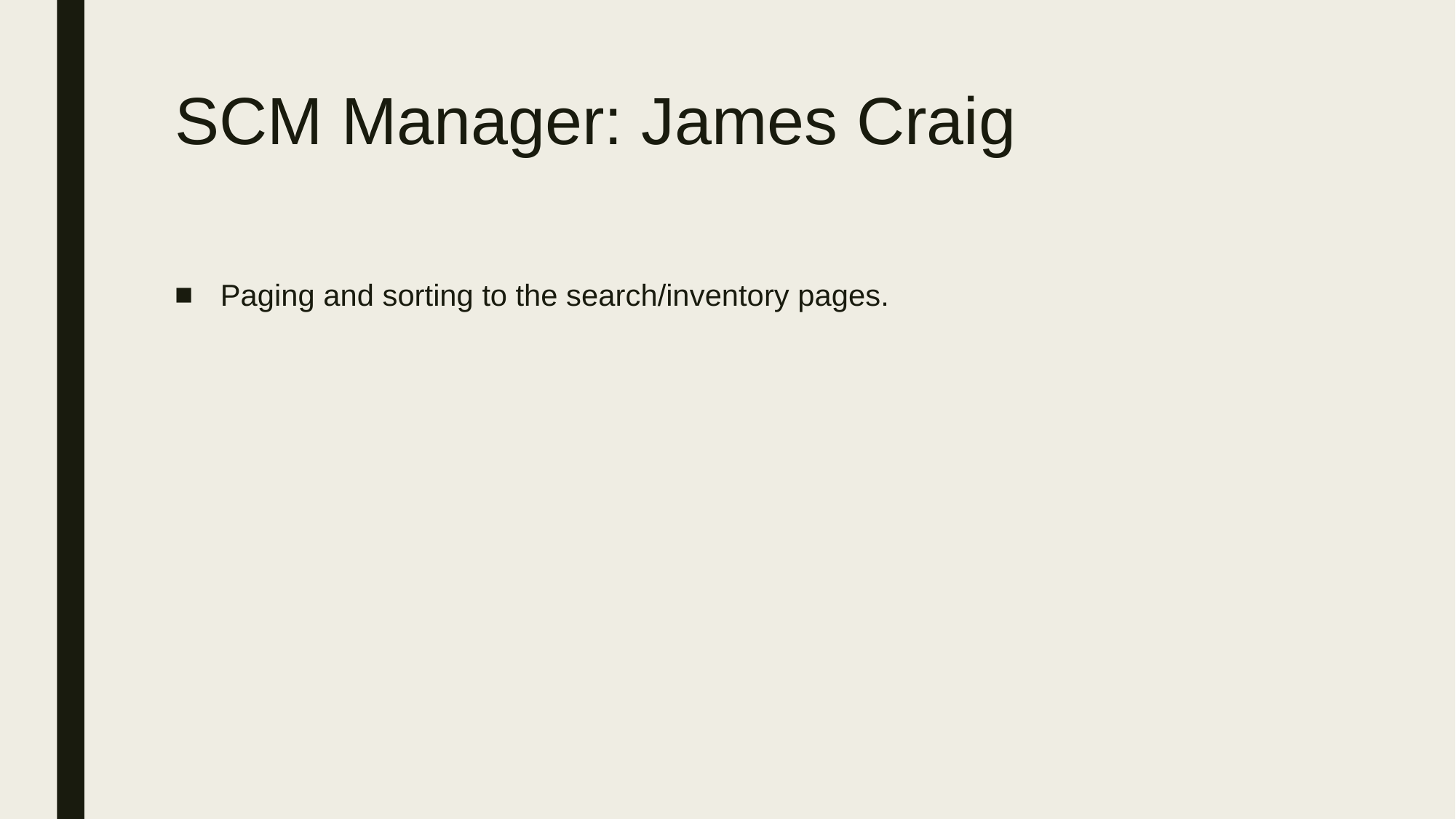

# SCM Manager: James Craig
Paging and sorting to the search/inventory pages.